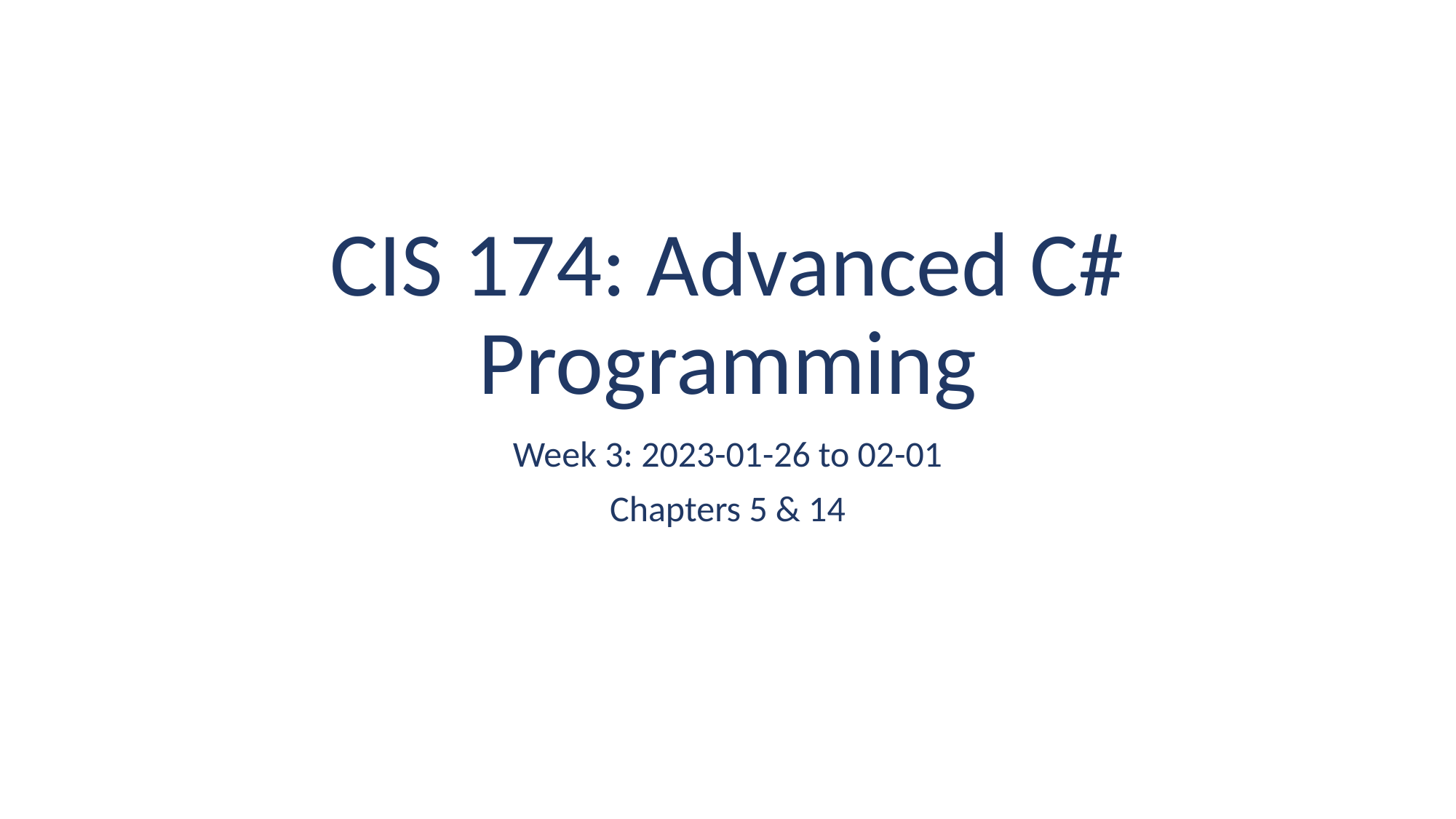

# CIS 174: Advanced C# Programming
Week 3: 2023-01-26 to 02-01
Chapters 5 & 14